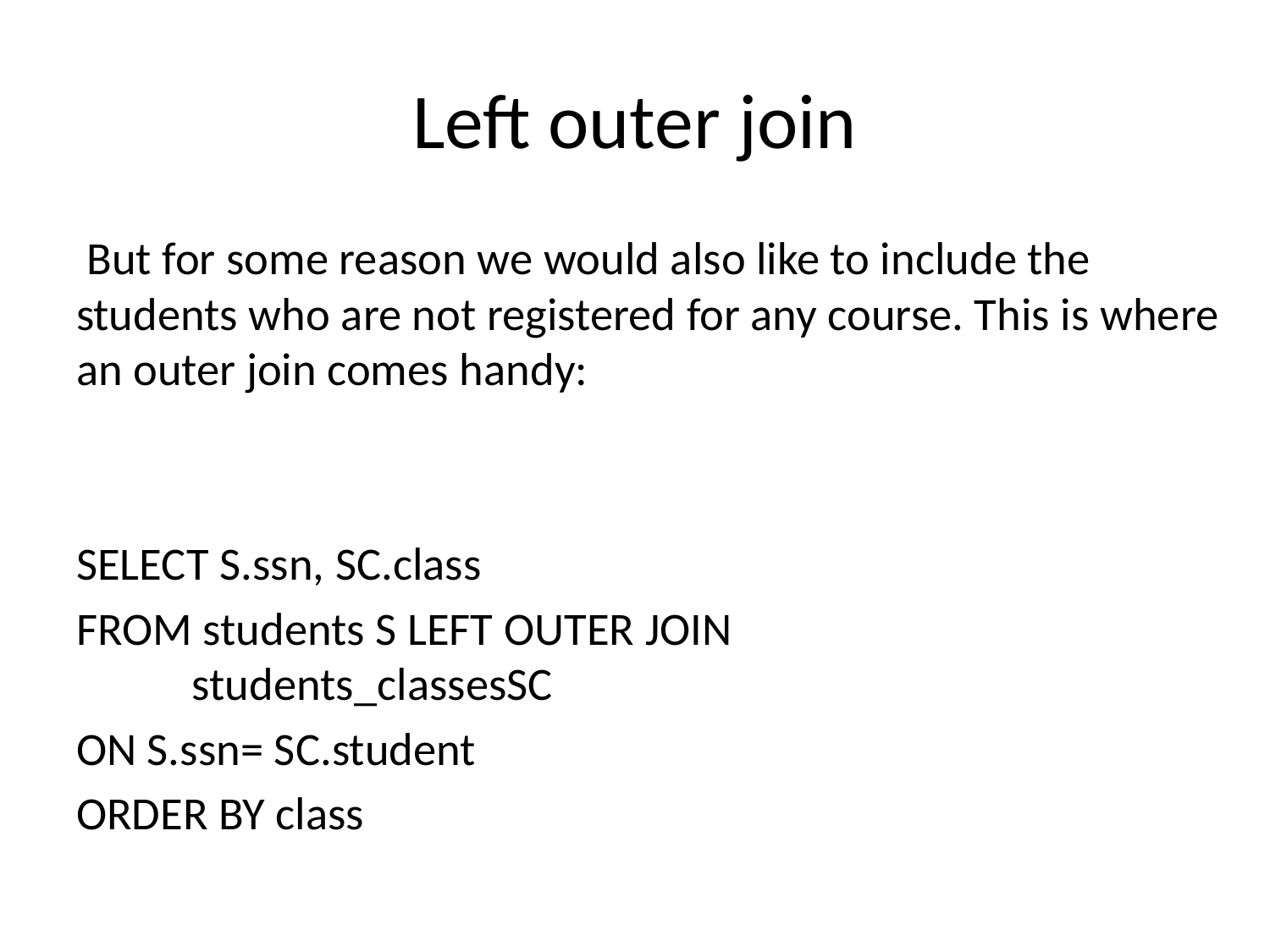

# Left outer join
 But for some reason we would also like to include the students who are not registered for any course. This is where an outer join comes handy:

SELECT S.ssn, SC.class
FROM students S LEFT OUTER JOIN
           students_classesSC
ON S.ssn= SC.student
ORDER BY class